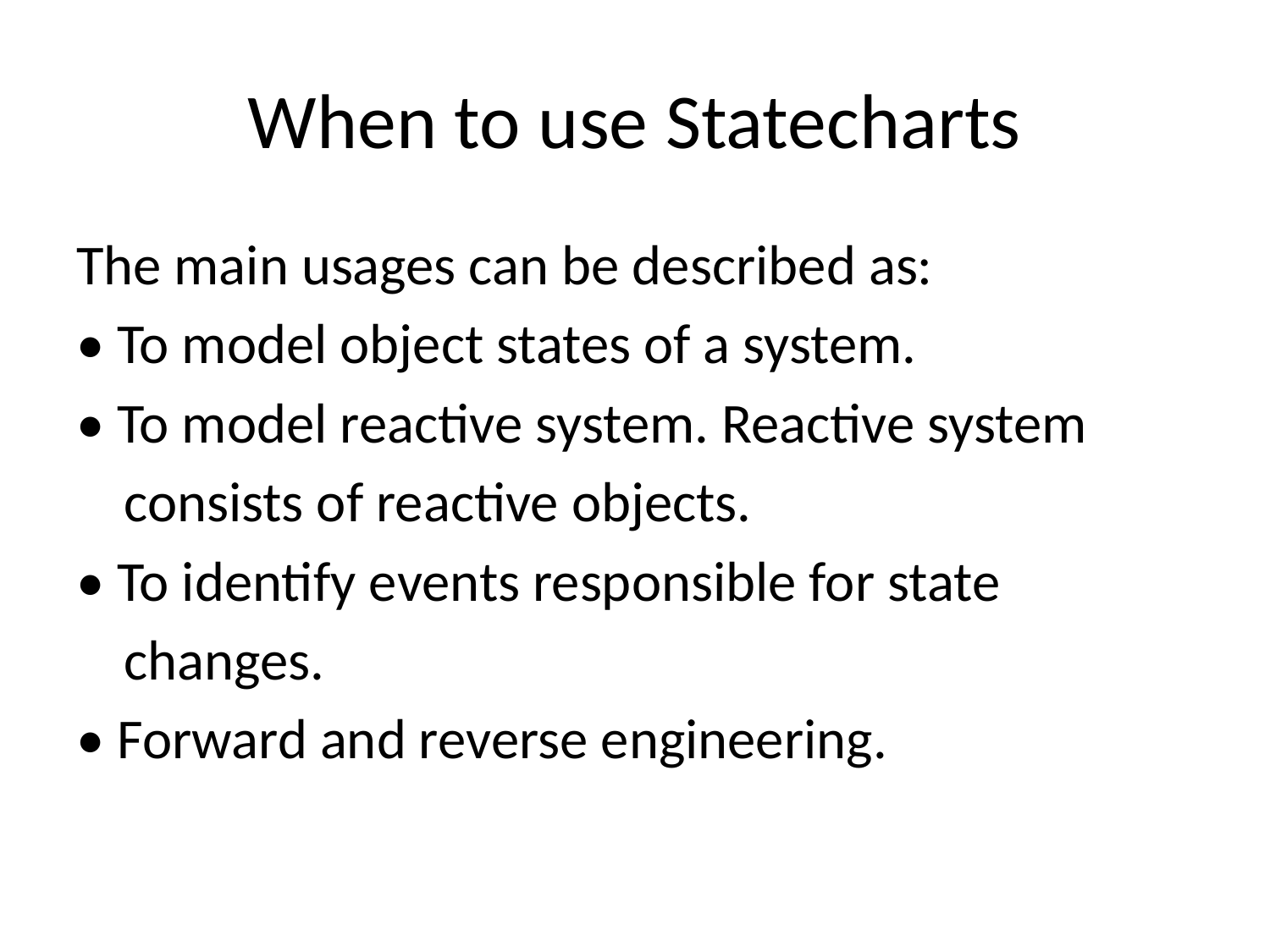

# When to use Statecharts
The main usages can be described as:
• To model object states of a system.
• To model reactive system. Reactive system
	consists of reactive objects.
• To identify events responsible for state
	changes.
• Forward and reverse engineering.